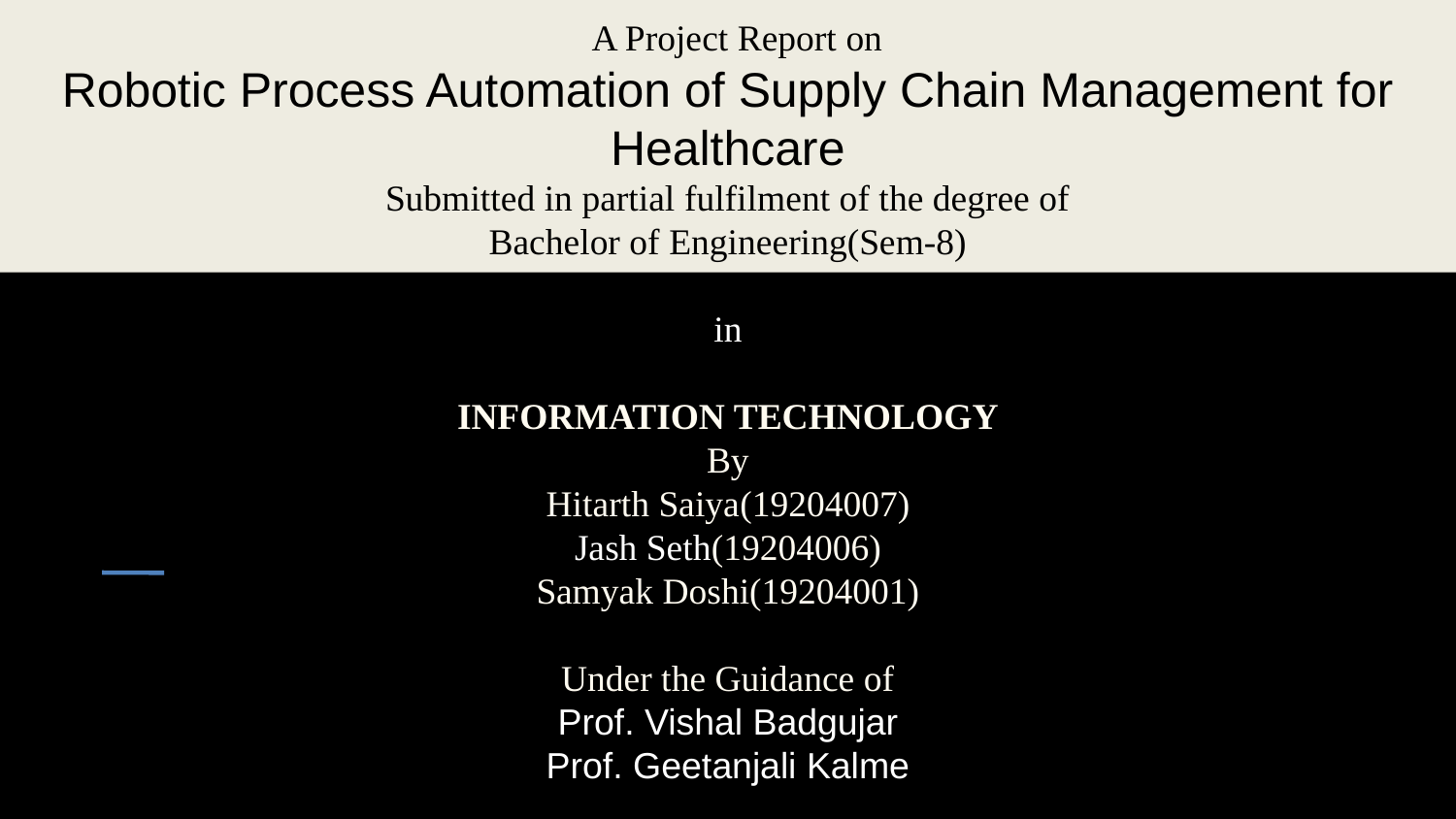

A Project Report on
Robotic Process Automation of Supply Chain Management for Healthcare
Submitted in partial fulfilment of the degree of
Bachelor of Engineering(Sem-8)
in
INFORMATION TECHNOLOGY
By
Hitarth Saiya(19204007)
Jash Seth(19204006)
Samyak Doshi(19204001)
Under the Guidance of
Prof. Vishal Badgujar
Prof. Geetanjali Kalme